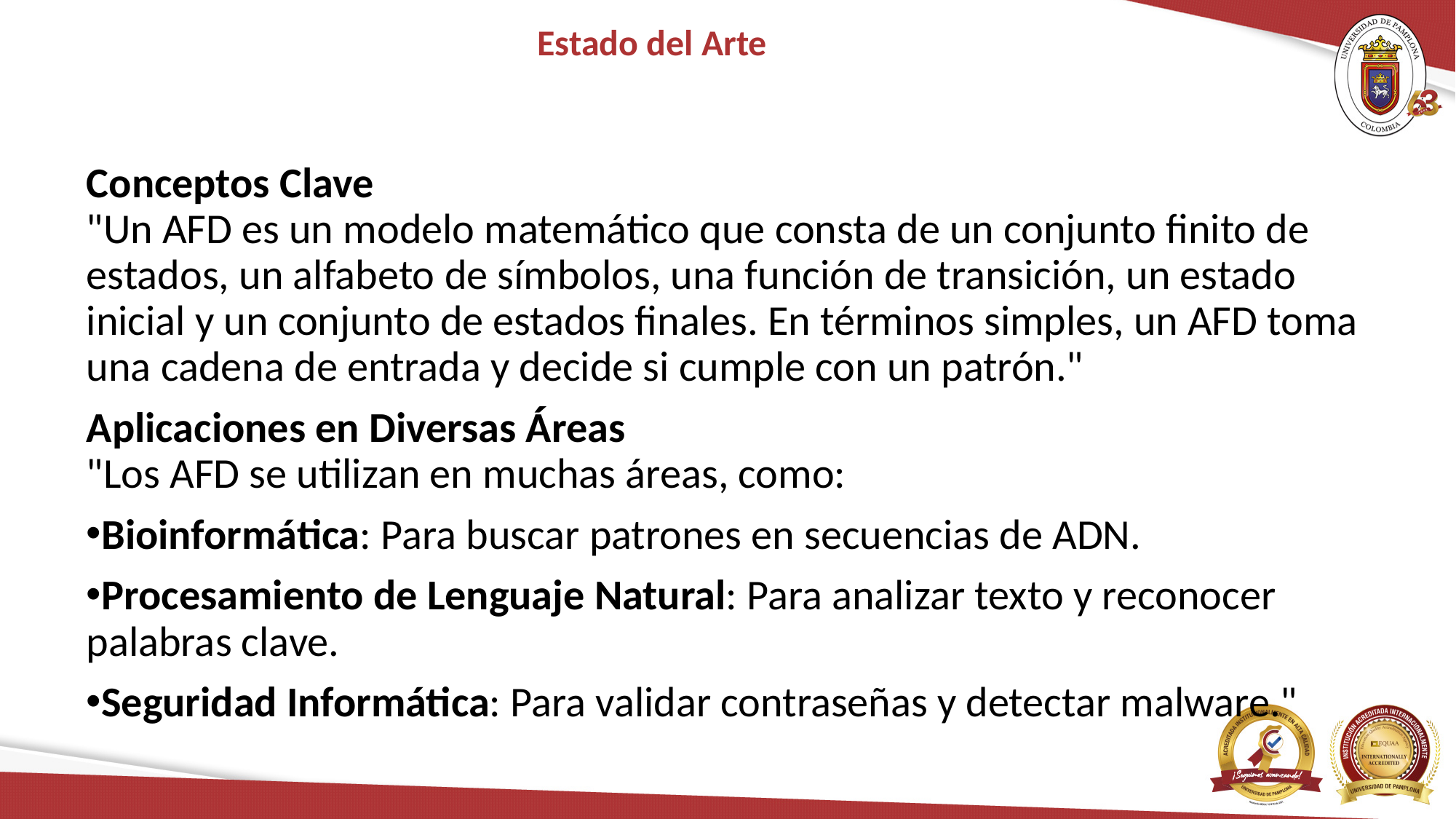

# Estado del Arte
Conceptos Clave
"Un AFD es un modelo matemático que consta de un conjunto finito de estados, un alfabeto de símbolos, una función de transición, un estado inicial y un conjunto de estados finales. En términos simples, un AFD toma una cadena de entrada y decide si cumple con un patrón."
Aplicaciones en Diversas Áreas
"Los AFD se utilizan en muchas áreas, como:
Bioinformática: Para buscar patrones en secuencias de ADN.
Procesamiento de Lenguaje Natural: Para analizar texto y reconocer palabras clave.
Seguridad Informática: Para validar contraseñas y detectar malware."